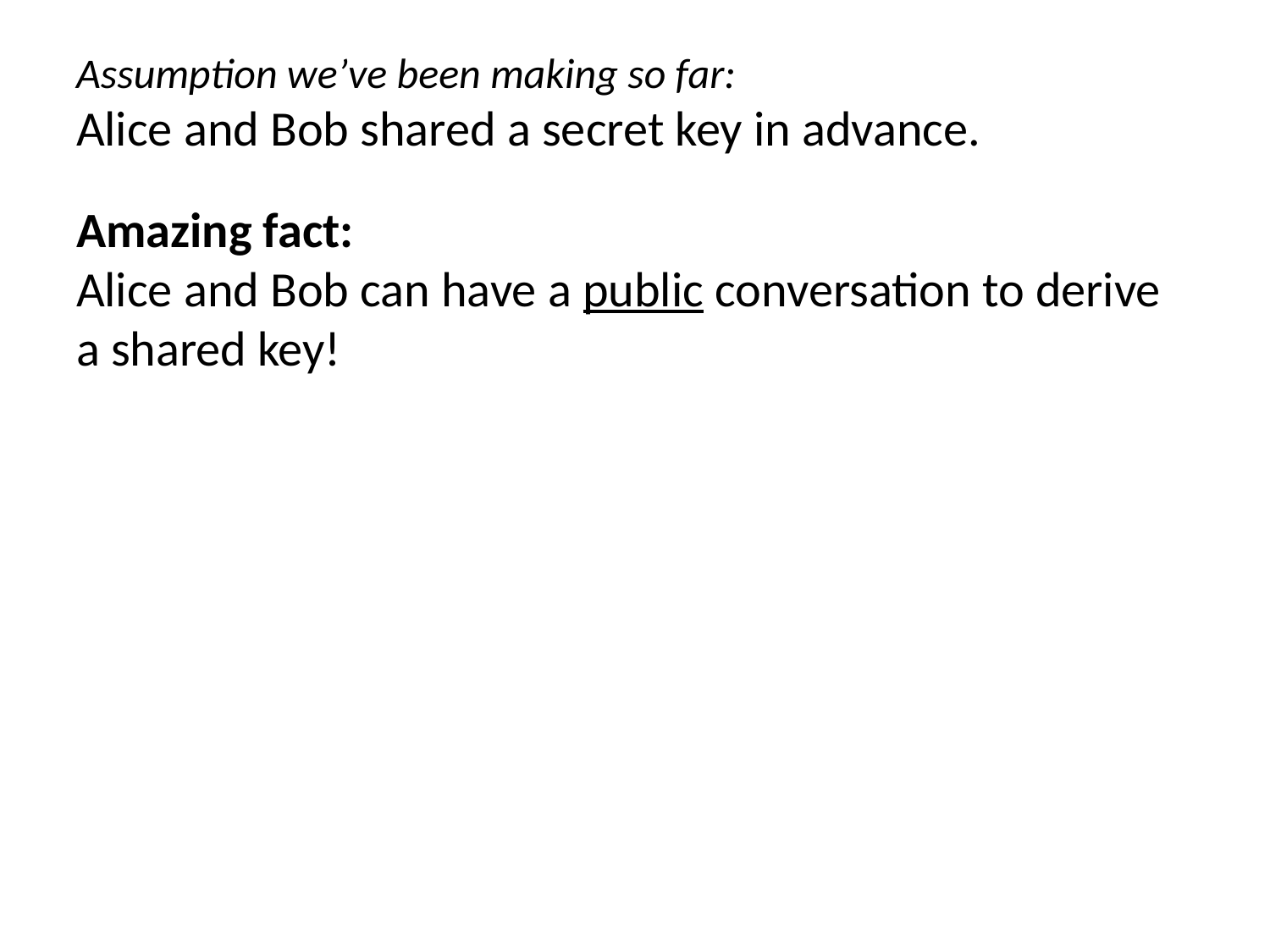

Assumption we’ve been making so far:
Alice and Bob shared a secret key in advance.
Amazing fact:
Alice and Bob can have a public conversation to derive a shared key!